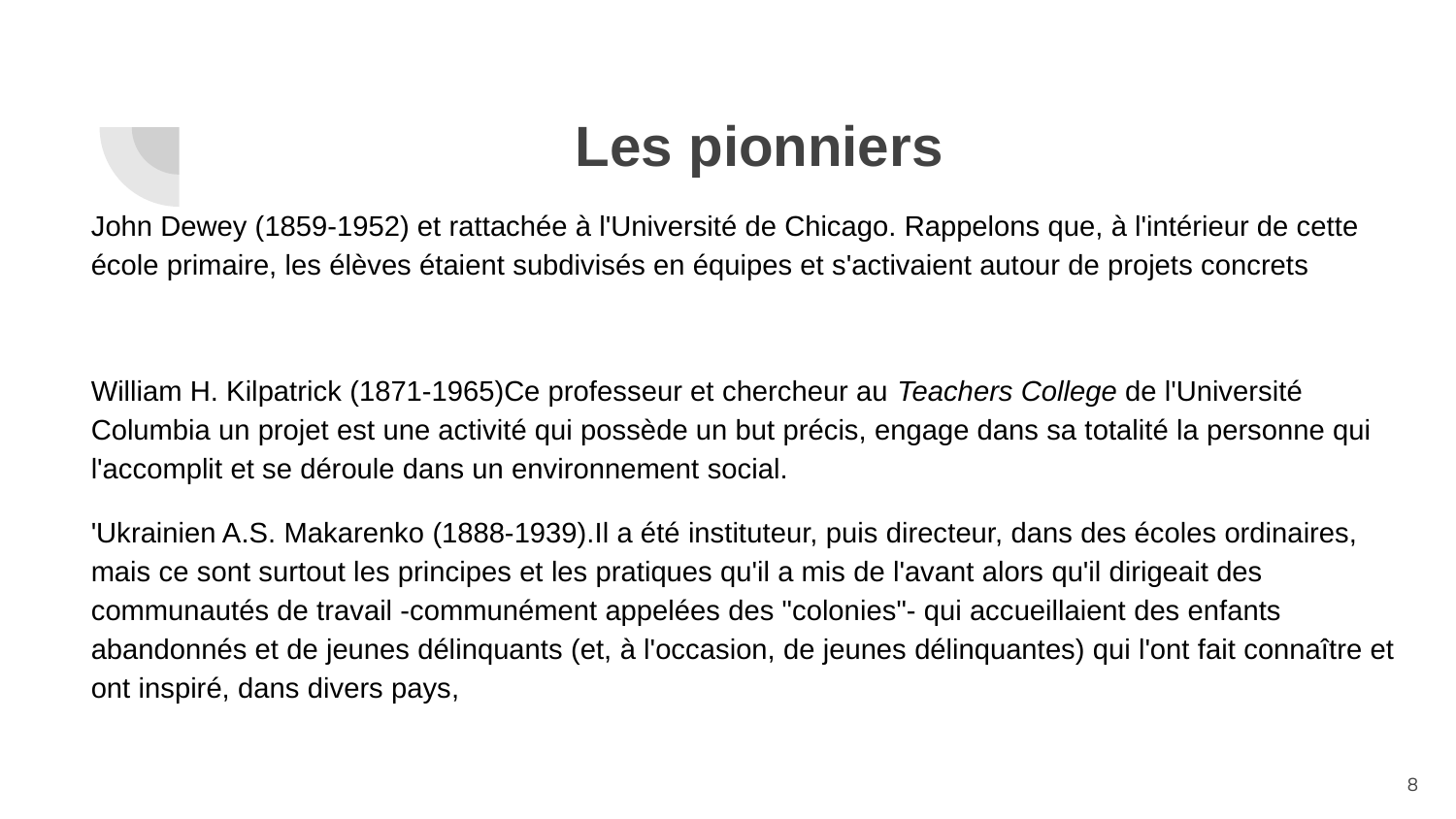

# Les pionniers
John Dewey (1859-1952) et rattachée à l'Université de Chicago. Rappelons que, à l'intérieur de cette école primaire, les élèves étaient subdivisés en équipes et s'activaient autour de projets concrets

William H. Kilpatrick (1871-1965)Ce professeur et chercheur au Teachers College de l'Université Columbia un projet est une activité qui possède un but précis, engage dans sa totalité la personne qui l'accomplit et se déroule dans un environnement social.
'Ukrainien A.S. Makarenko (1888-1939).Il a été instituteur, puis directeur, dans des écoles ordinaires, mais ce sont surtout les principes et les pratiques qu'il a mis de l'avant alors qu'il dirigeait des communautés de travail -communément appelées des "colonies"- qui accueillaient des enfants abandonnés et de jeunes délinquants (et, à l'occasion, de jeunes délinquantes) qui l'ont fait connaître et ont inspiré, dans divers pays,
8